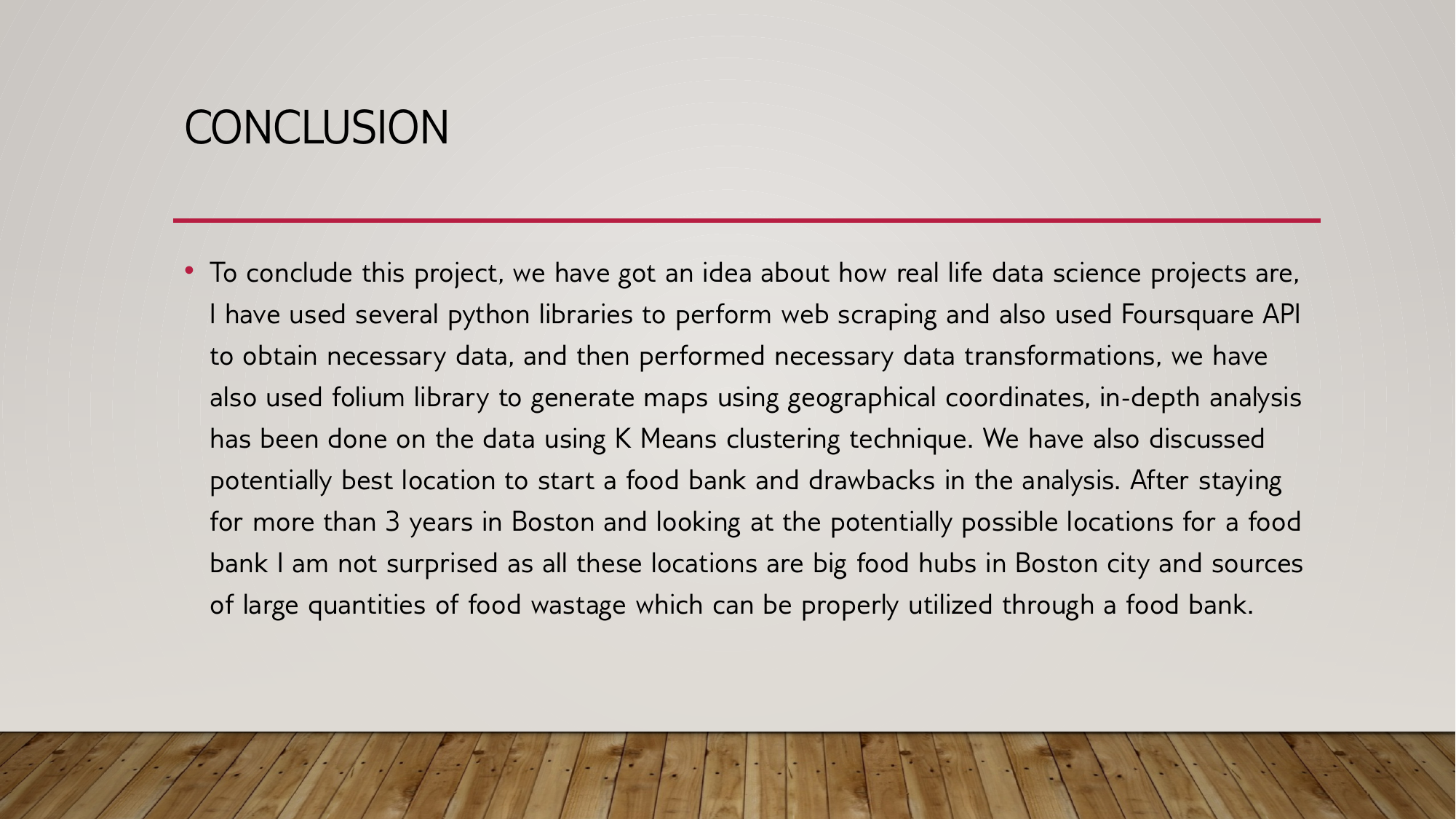

# Conclusion
To conclude this project, we have got an idea about how real life data science projects are, I have used several python libraries to perform web scraping and also used Foursquare API to obtain necessary data, and then performed necessary data transformations, we have also used folium library to generate maps using geographical coordinates, in-depth analysis has been done on the data using K Means clustering technique. We have also discussed potentially best location to start a food bank and drawbacks in the analysis. After staying for more than 3 years in Boston and looking at the potentially possible locations for a food bank I am not surprised as all these locations are big food hubs in Boston city and sources of large quantities of food wastage which can be properly utilized through a food bank.